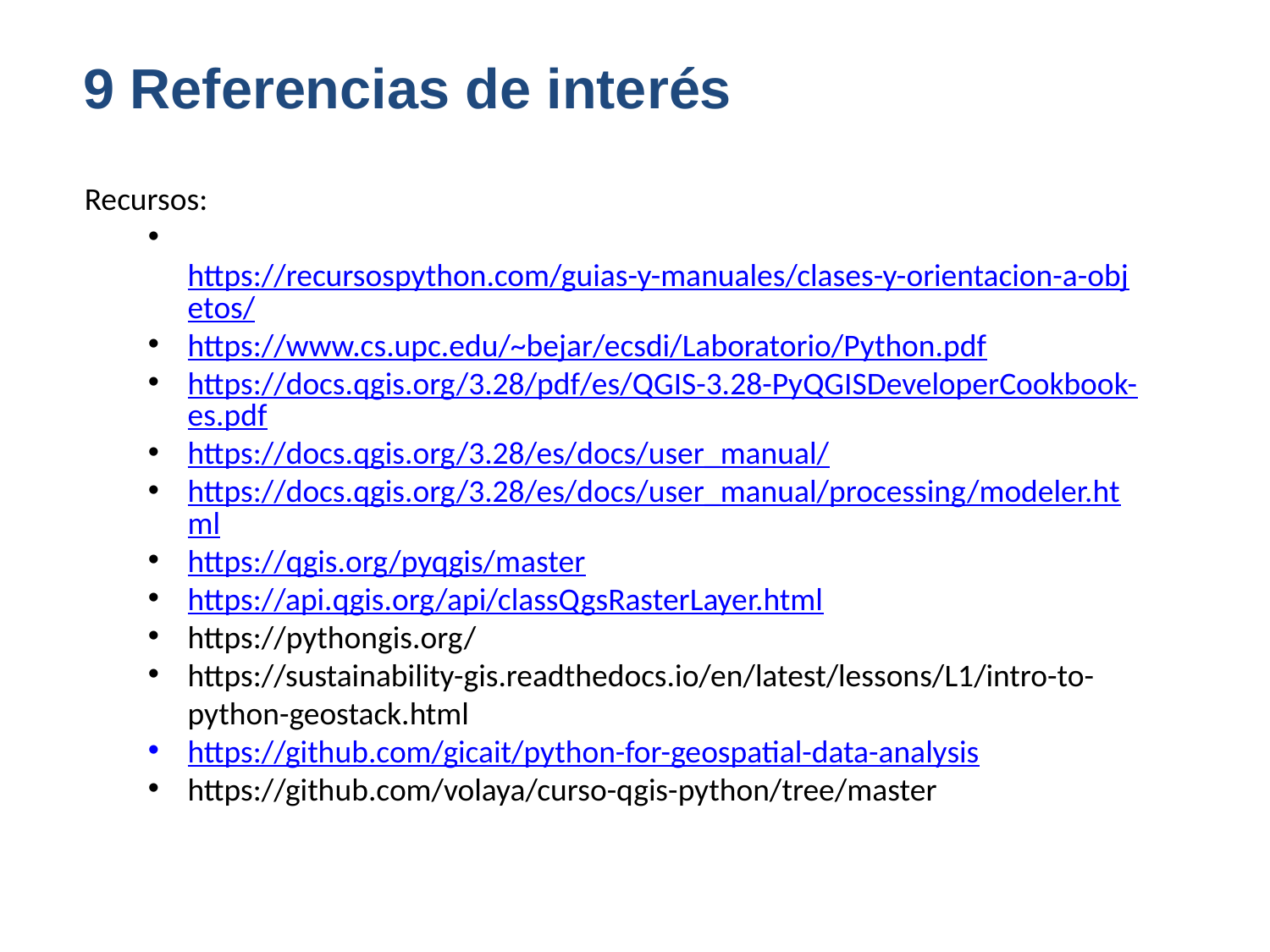

9 Referencias de interés

Recursos:
 https://recursospython.com/guias-y-manuales/clases-y-orientacion-a-objetos/
https://www.cs.upc.edu/~bejar/ecsdi/Laboratorio/Python.pdf
https://docs.qgis.org/3.28/pdf/es/QGIS-3.28-PyQGISDeveloperCookbook-es.pdf
https://docs.qgis.org/3.28/es/docs/user_manual/
https://docs.qgis.org/3.28/es/docs/user_manual/processing/modeler.html
https://qgis.org/pyqgis/master
https://api.qgis.org/api/classQgsRasterLayer.html
https://pythongis.org/
https://sustainability-gis.readthedocs.io/en/latest/lessons/L1/intro-to-python-geostack.html
https://github.com/gicait/python-for-geospatial-data-analysis
https://github.com/volaya/curso-qgis-python/tree/master